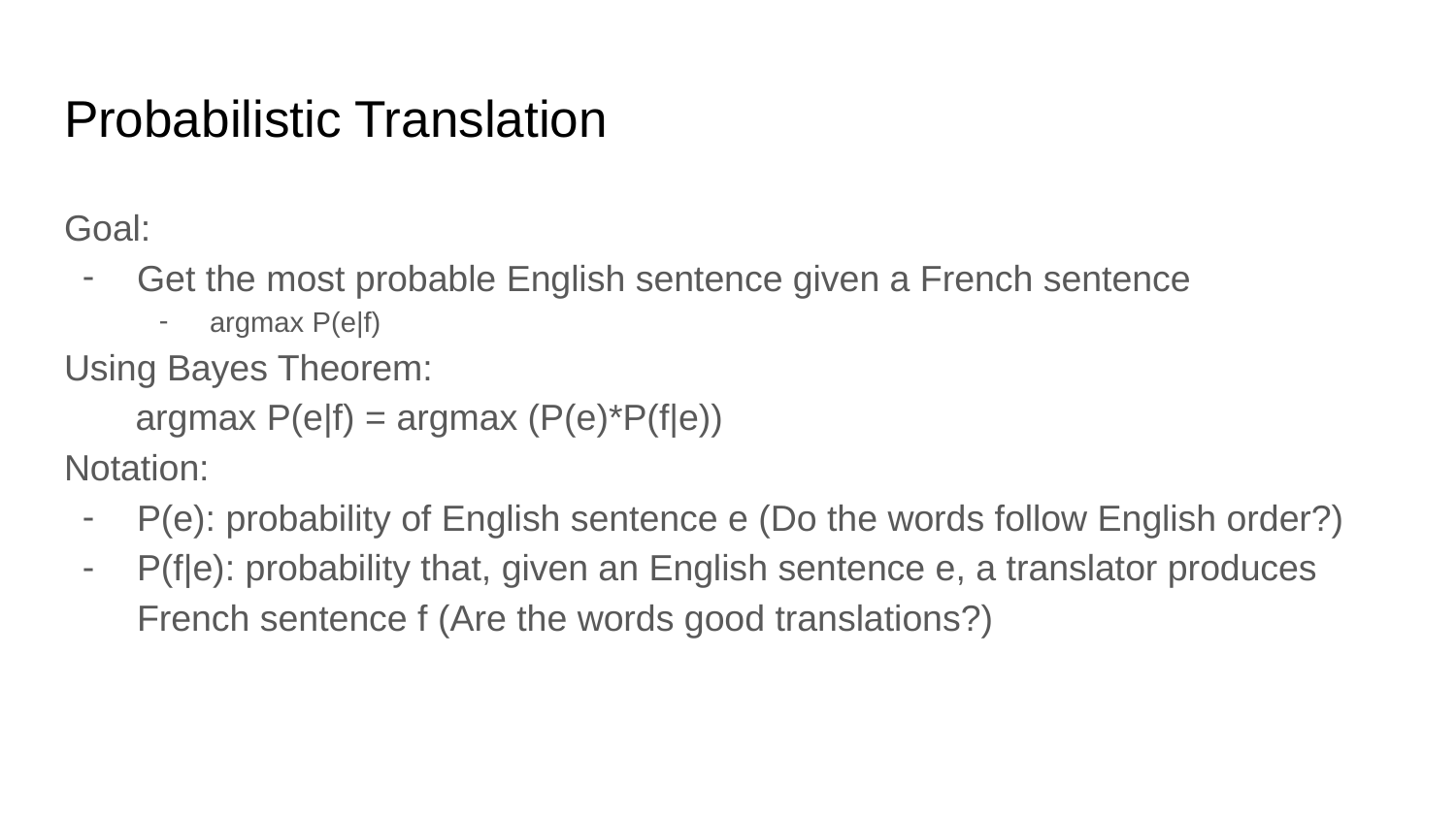

# Probabilistic Translation
Goal:
Get the most probable English sentence given a French sentence
argmax P(e|f)
Using Bayes Theorem:
       argmax P(e|f) = argmax (P(e)*P(f|e))
Notation:
P(e): probability of English sentence e (Do the words follow English order?)
P(f|e): probability that, given an English sentence e, a translator produces French sentence f (Are the words good translations?)